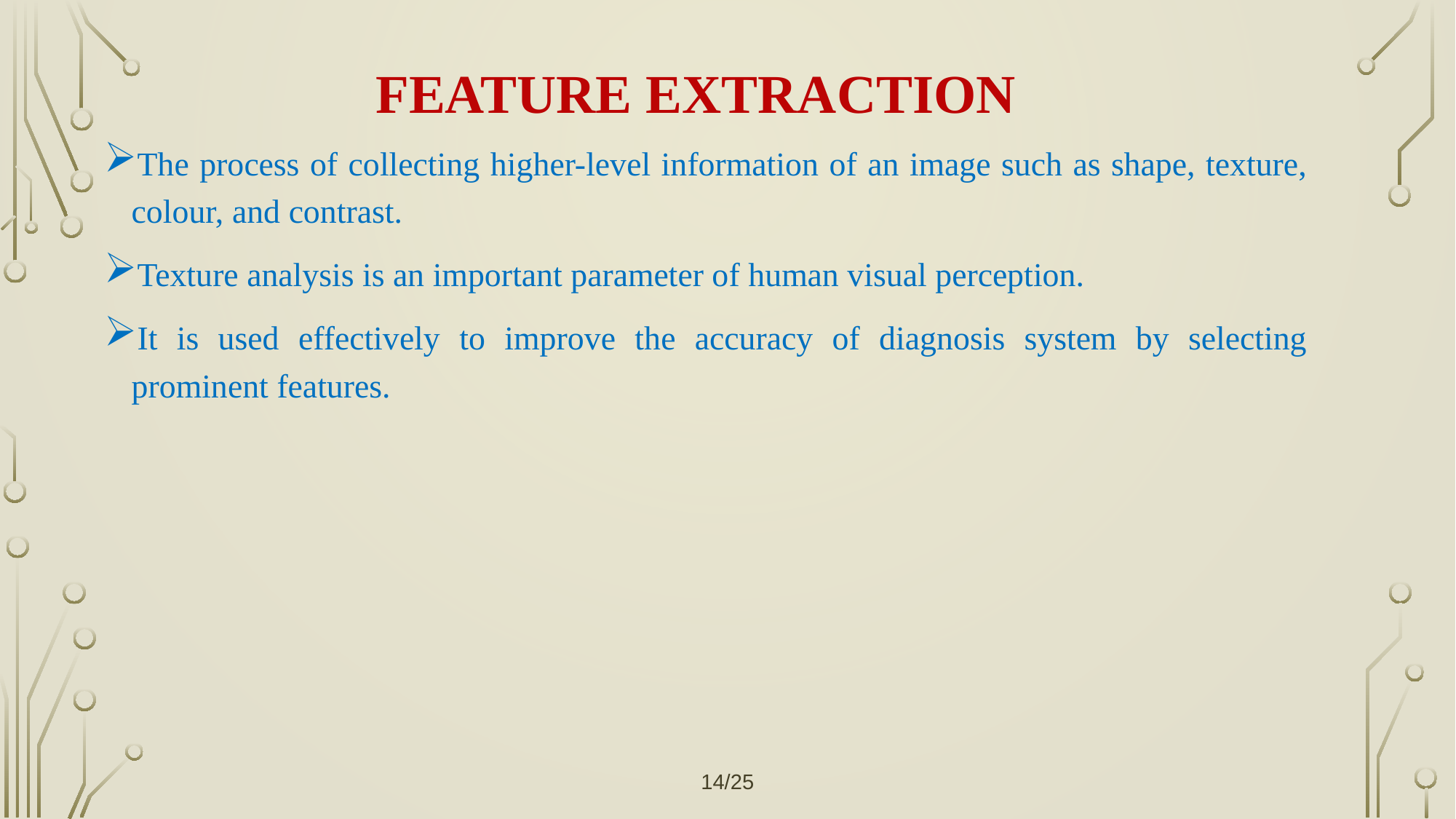

# Feature extraction
The process of collecting higher-level information of an image such as shape, texture, colour, and contrast.
Texture analysis is an important parameter of human visual perception.
It is used effectively to improve the accuracy of diagnosis system by selecting prominent features.

14/25